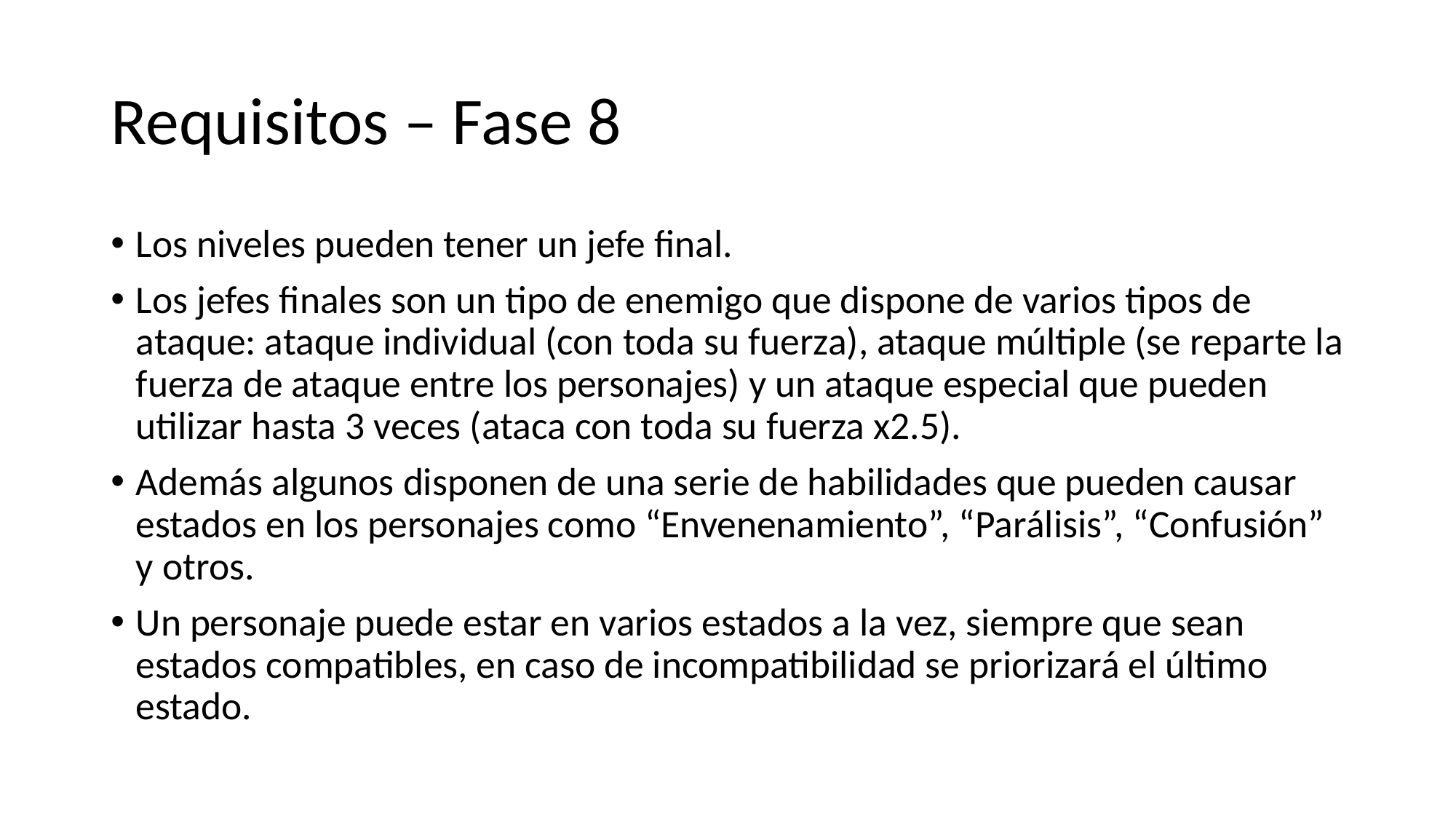

# Requisitos – Fase 8
Los niveles pueden tener un jefe final.
Los jefes finales son un tipo de enemigo que dispone de varios tipos de ataque: ataque individual (con toda su fuerza), ataque múltiple (se reparte la fuerza de ataque entre los personajes) y un ataque especial que pueden utilizar hasta 3 veces (ataca con toda su fuerza x2.5).
Además algunos disponen de una serie de habilidades que pueden causar estados en los personajes como “Envenenamiento”, “Parálisis”, “Confusión” y otros.
Un personaje puede estar en varios estados a la vez, siempre que sean estados compatibles, en caso de incompatibilidad se priorizará el último estado.